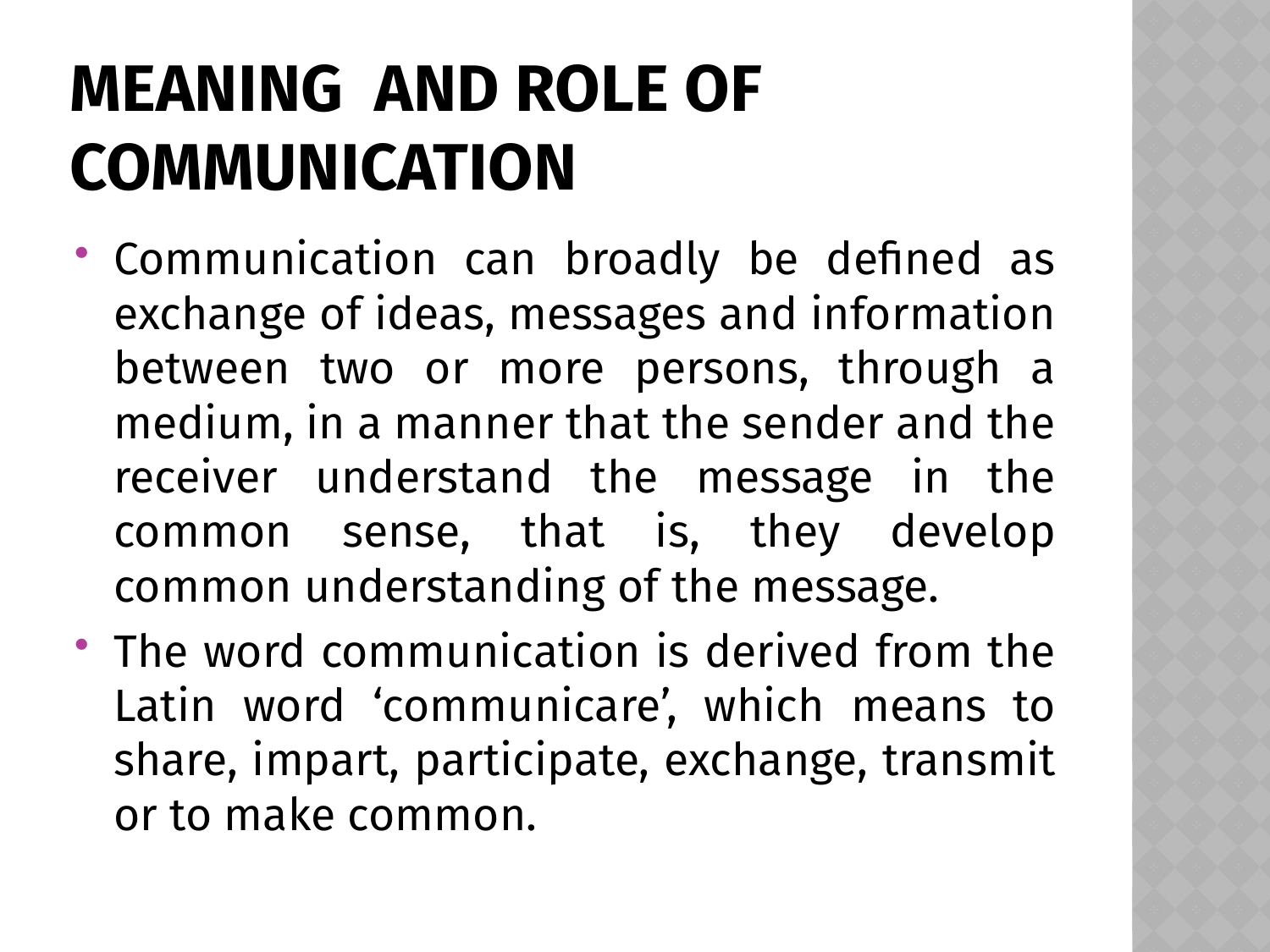

# Meaning  and role of communication
Communication can broadly be defined as exchange of ideas, messages and information between two or more persons, through a medium, in a manner that the sender and the receiver understand the message in the common sense, that is, they develop common understanding of the message.
The word communication is derived from the Latin word ‘communicare’, which means to share, impart, participate, exchange, transmit or to make common.